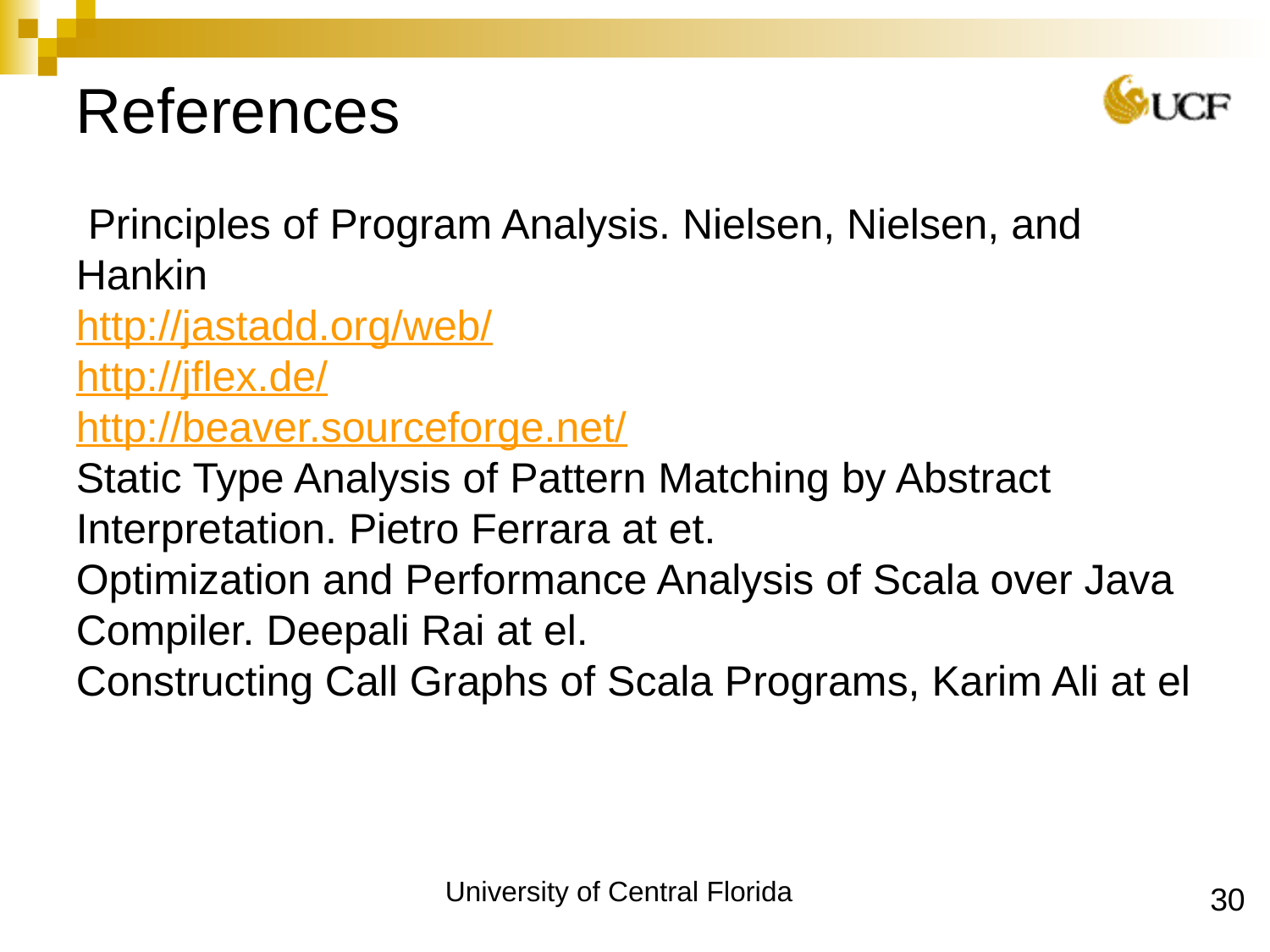

References
 Principles of Program Analysis. Nielsen, Nielsen, and Hankin
http://jastadd.org/web/
http://jflex.de/
http://beaver.sourceforge.net/
Static Type Analysis of Pattern Matching by Abstract Interpretation. Pietro Ferrara at et.
Optimization and Performance Analysis of Scala over Java Compiler. Deepali Rai at el.
Constructing Call Graphs of Scala Programs, Karim Ali at el
30